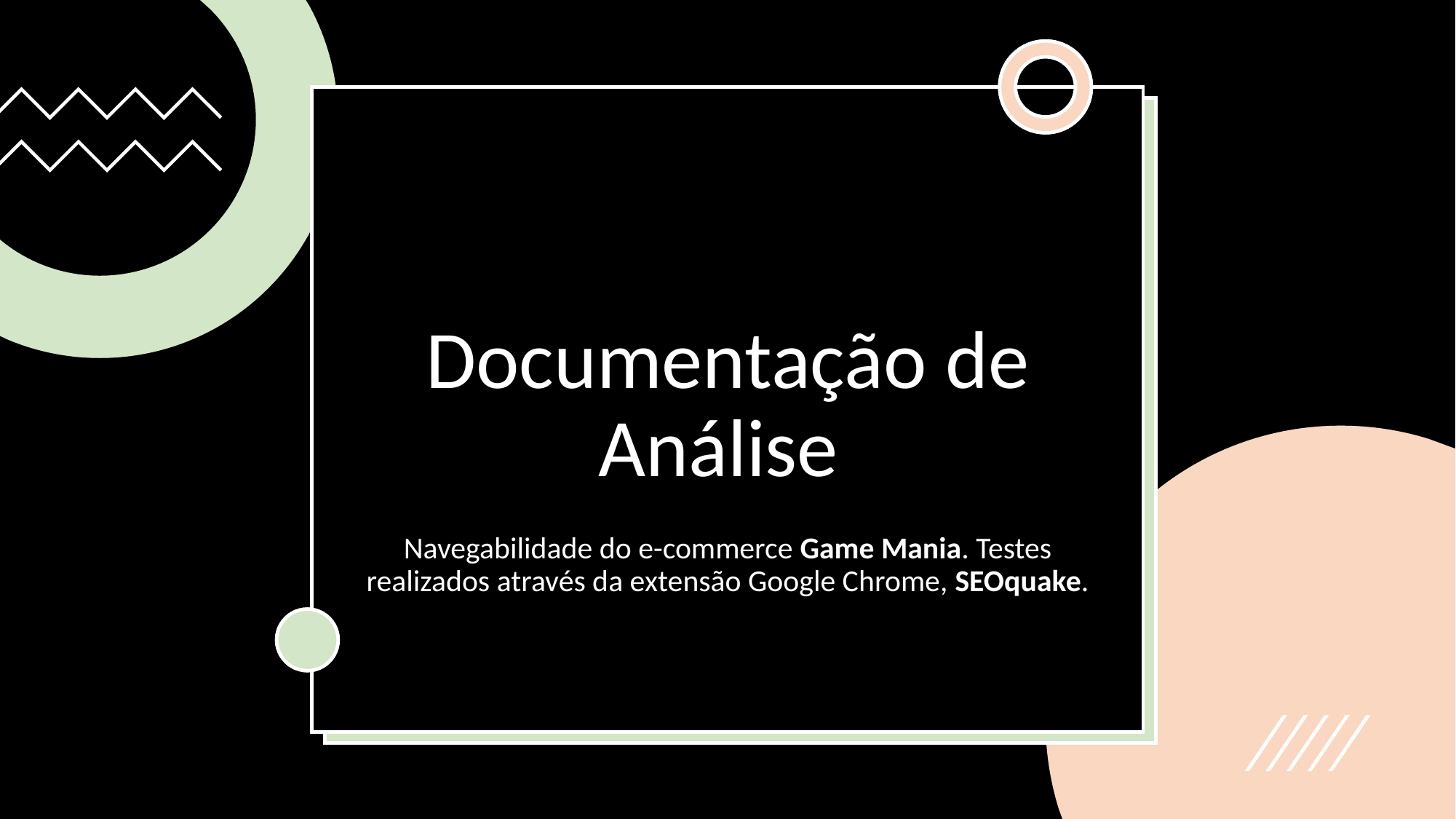

# Documentação de Análise

Navegabilidade do e-commerce Game Mania. Testes realizados através da extensão Google Chrome, SEOquake.